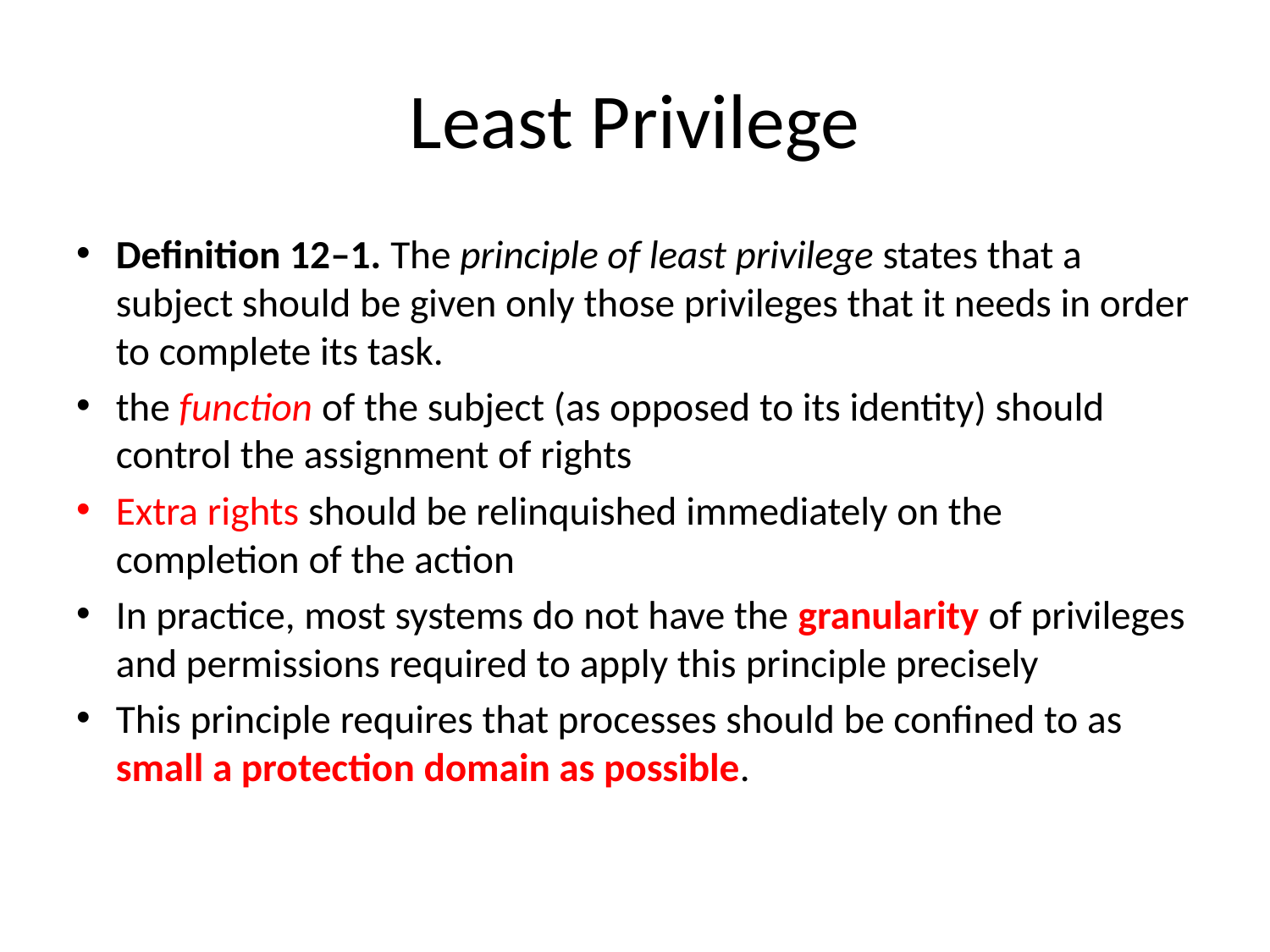

# Least Privilege
Definition 12–1. The principle of least privilege states that a subject should be given only those privileges that it needs in order to complete its task.
the function of the subject (as opposed to its identity) should control the assignment of rights
Extra rights should be relinquished immediately on the completion of the action
In practice, most systems do not have the granularity of privileges and permissions required to apply this principle precisely
This principle requires that processes should be confined to as small a protection domain as possible.